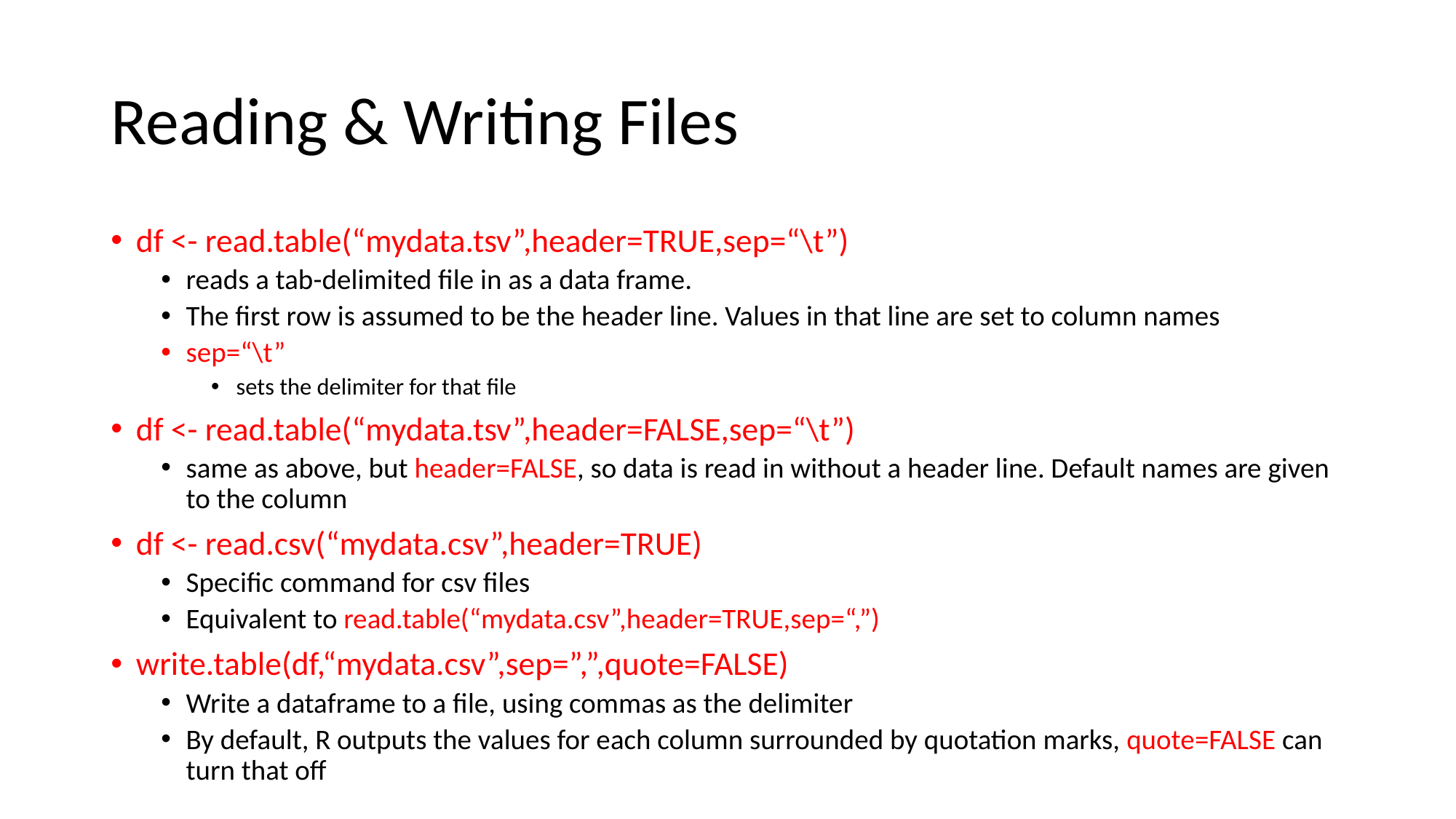

# Reading & Writing Files
df <- read.table(“mydata.tsv”,header=TRUE,sep=“\t”)
reads a tab-delimited file in as a data frame.
The first row is assumed to be the header line. Values in that line are set to column names
sep=“\t”
sets the delimiter for that file
df <- read.table(“mydata.tsv”,header=FALSE,sep=“\t”)
same as above, but header=FALSE, so data is read in without a header line. Default names are given to the column
df <- read.csv(“mydata.csv”,header=TRUE)
Specific command for csv files
Equivalent to read.table(“mydata.csv”,header=TRUE,sep=“,”)
write.table(df,“mydata.csv”,sep=”,”,quote=FALSE)
Write a dataframe to a file, using commas as the delimiter
By default, R outputs the values for each column surrounded by quotation marks, quote=FALSE can turn that off